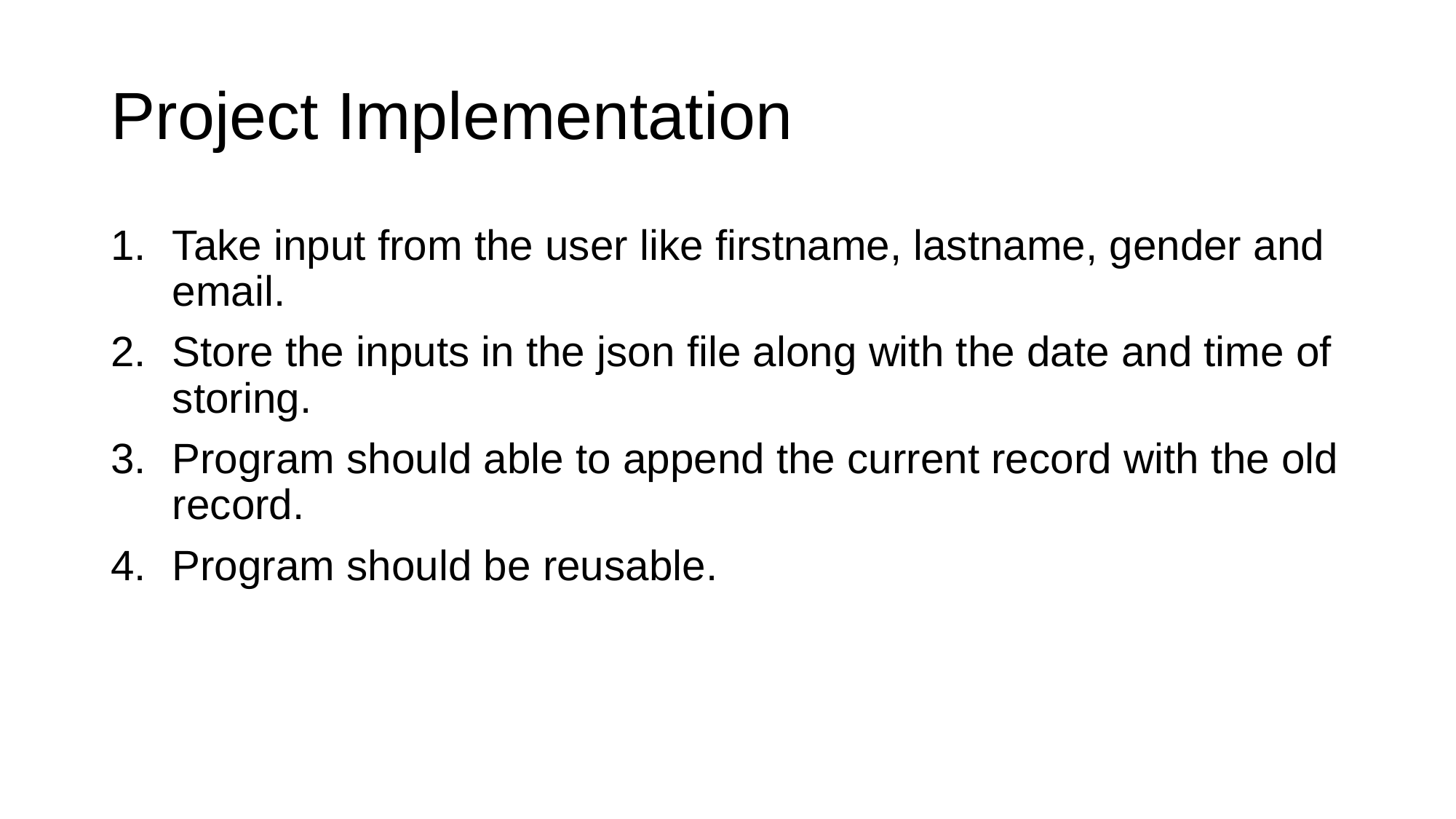

# Project Implementation
Take input from the user like firstname, lastname, gender and email.
Store the inputs in the json file along with the date and time of storing.
Program should able to append the current record with the old record.
Program should be reusable.